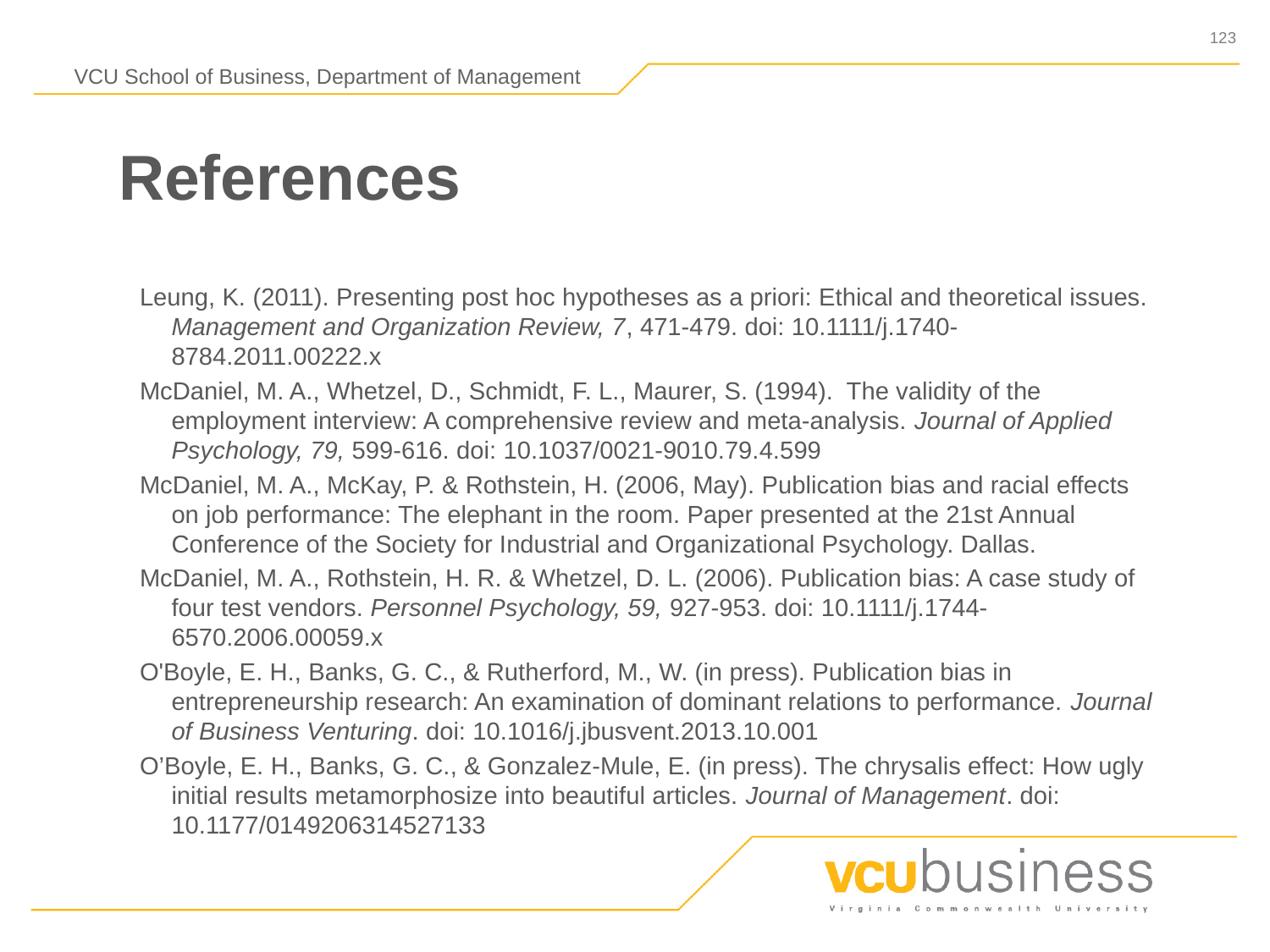

# References
Leung, K. (2011). Presenting post hoc hypotheses as a priori: Ethical and theoretical issues. Management and Organization Review, 7, 471-479. doi: 10.1111/j.1740-8784.2011.00222.x
McDaniel, M. A., Whetzel, D., Schmidt, F. L., Maurer, S. (1994).  The validity of the employment interview: A comprehensive review and meta-analysis. Journal of Applied Psychology, 79, 599-616. doi: 10.1037/0021-9010.79.4.599
McDaniel, M. A., McKay, P. & Rothstein, H. (2006, May). Publication bias and racial effects on job performance: The elephant in the room. Paper presented at the 21st Annual Conference of the Society for Industrial and Organizational Psychology. Dallas.
McDaniel, M. A., Rothstein, H. R. & Whetzel, D. L. (2006). Publication bias: A case study of four test vendors. Personnel Psychology, 59, 927-953. doi: 10.1111/j.1744-6570.2006.00059.x
O'Boyle, E. H., Banks, G. C., & Rutherford, M., W. (in press). Publication bias in entrepreneurship research: An examination of dominant relations to performance. Journal of Business Venturing. doi: 10.1016/j.jbusvent.2013.10.001
O’Boyle, E. H., Banks, G. C., & Gonzalez-Mule, E. (in press). The chrysalis effect: How ugly initial results metamorphosize into beautiful articles. Journal of Management. doi: 10.1177/0149206314527133